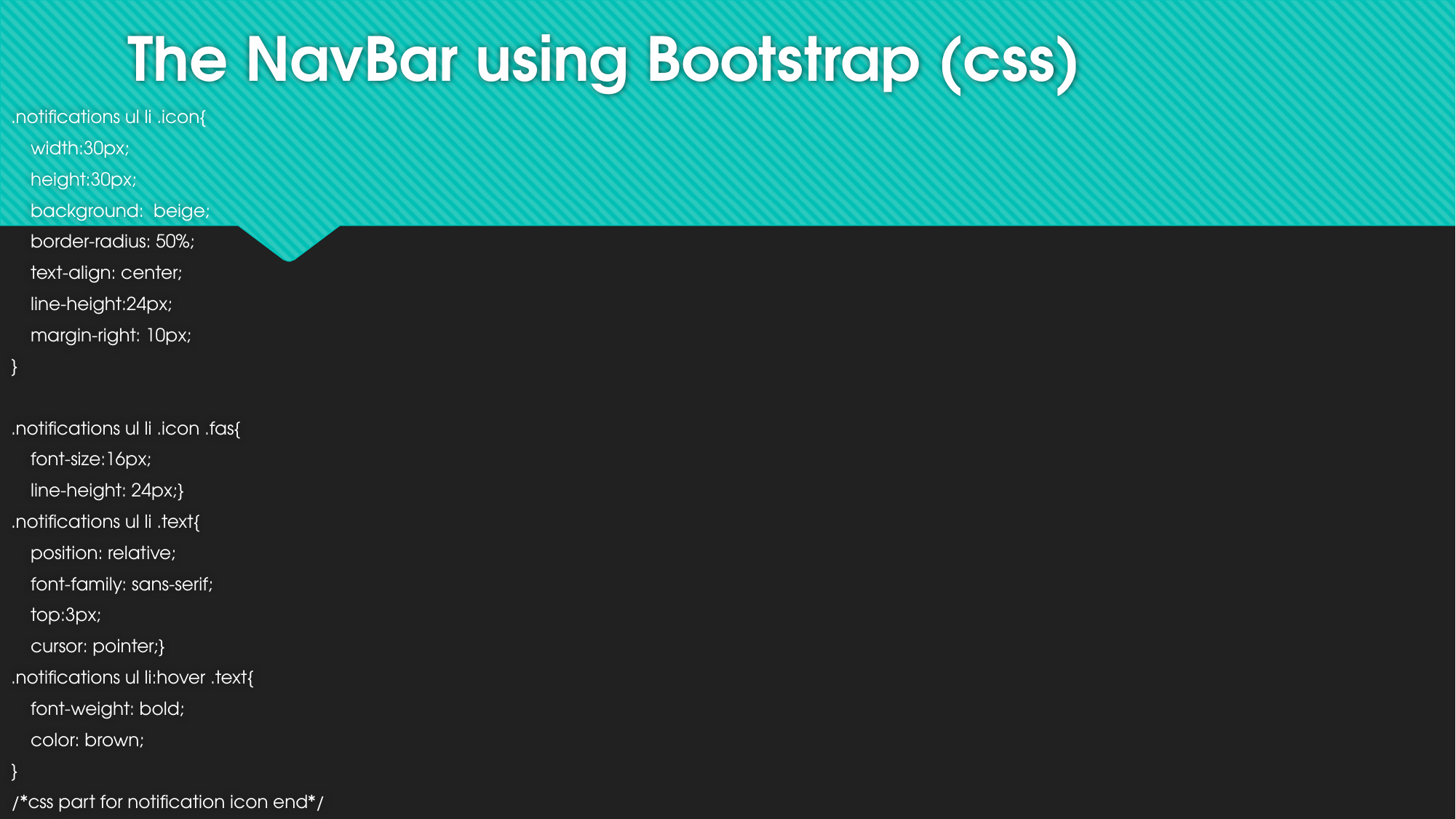

# The NavBar using Bootstrap (css)
.notifications ul li .icon{
    width:30px;
    height:30px;
    background:  beige;
    border-radius: 50%;
    text-align: center;
    line-height:24px;
    margin-right: 10px;
}

.notifications ul li .icon .fas{
    font-size:16px;
    line-height: 24px;}
.notifications ul li .text{
    position: relative;
    font-family: sans-serif;
    top:3px;
    cursor: pointer;}
.notifications ul li:hover .text{
    font-weight: bold;
    color: brown;
}
/*css part for notification icon end*/